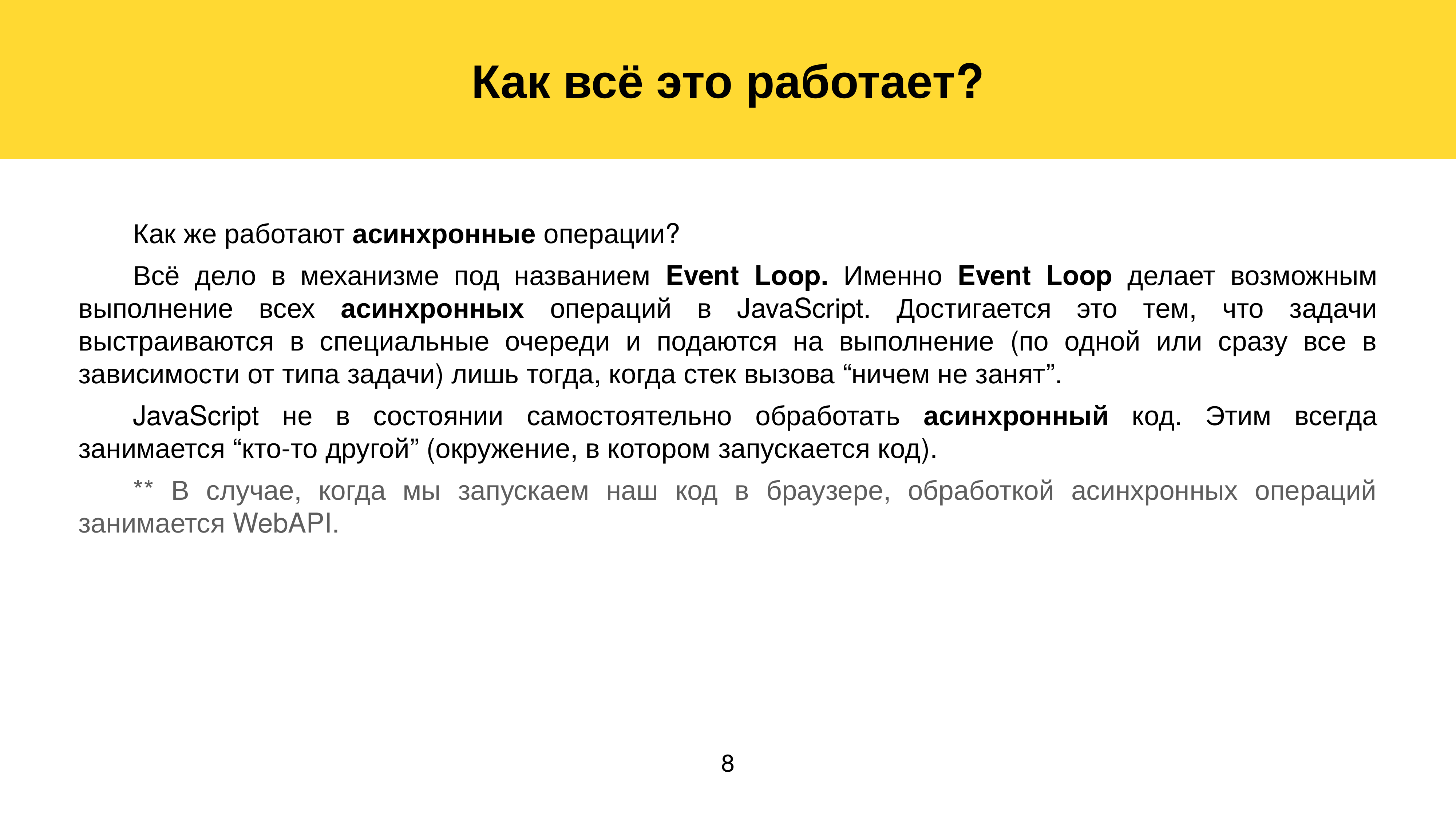

Как всё это работает?
	Как же работают асинхронные операции?
	Всё дело в механизме под названием Event Loop. Именно Event Loop делает возможным выполнение всех асинхронных операций в JavaScript. Достигается это тем, что задачи выстраиваются в специальные очереди и подаются на выполнение (по одной или сразу все в зависимости от типа задачи) лишь тогда, когда стек вызова “ничем не занят”.
	JavaScript не в состоянии самостоятельно обработать асинхронный код. Этим всегда занимается “кто-то другой” (окружение, в котором запускается код).
	** В случае, когда мы запускаем наш код в браузере, обработкой асинхронных операций занимается WebAPI.
8